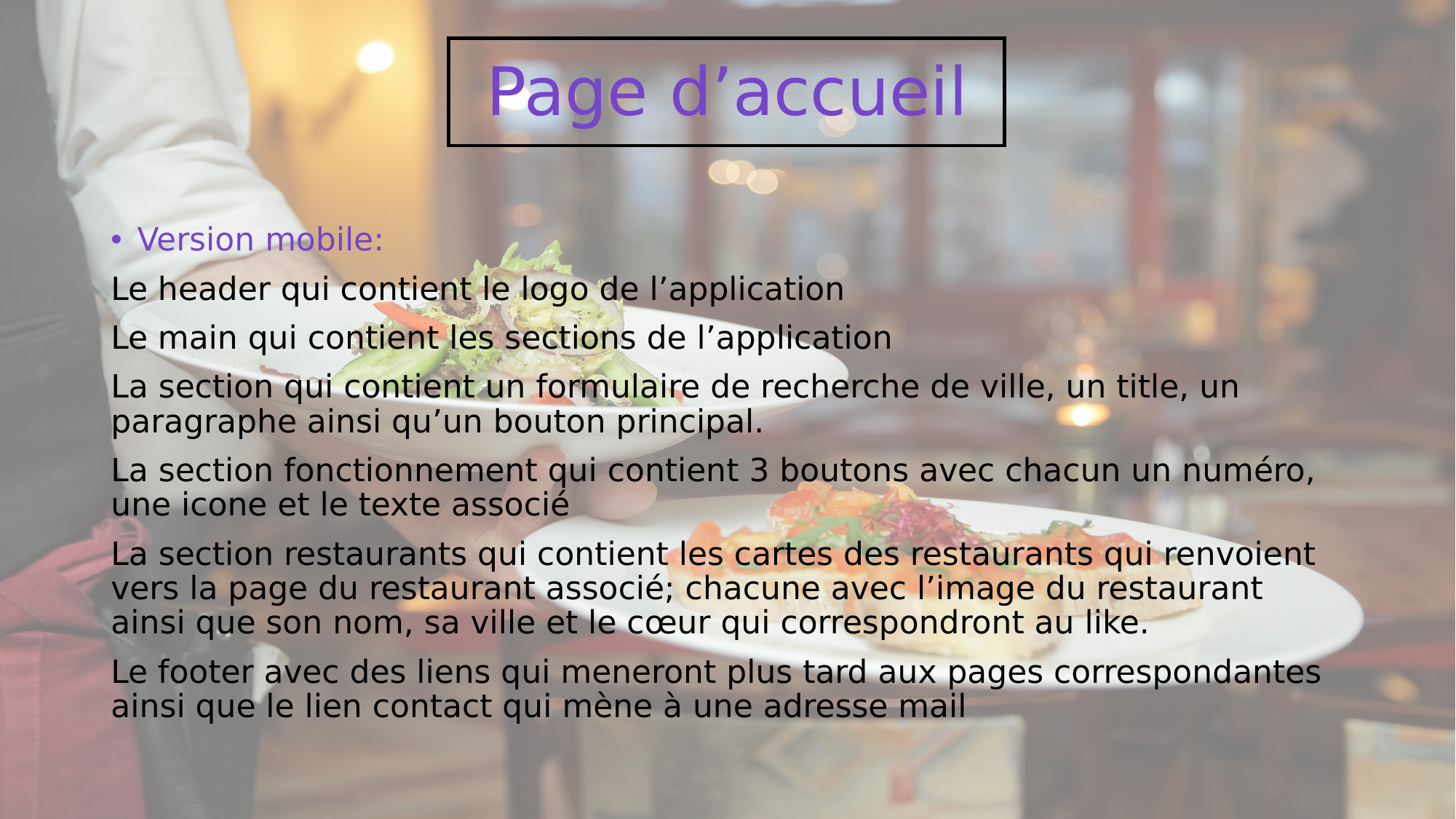

# Page d’accueil
Version mobile:
Le header qui contient le logo de l’application
Le main qui contient les sections de l’application
La section qui contient un formulaire de recherche de ville, un title, un paragraphe ainsi qu’un bouton principal.
La section fonctionnement qui contient 3 boutons avec chacun un numéro, une icone et le texte associé
La section restaurants qui contient les cartes des restaurants qui renvoient vers la page du restaurant associé; chacune avec l’image du restaurant ainsi que son nom, sa ville et le cœur qui correspondront au like.
Le footer avec des liens qui meneront plus tard aux pages correspondantes ainsi que le lien contact qui mène à une adresse mail